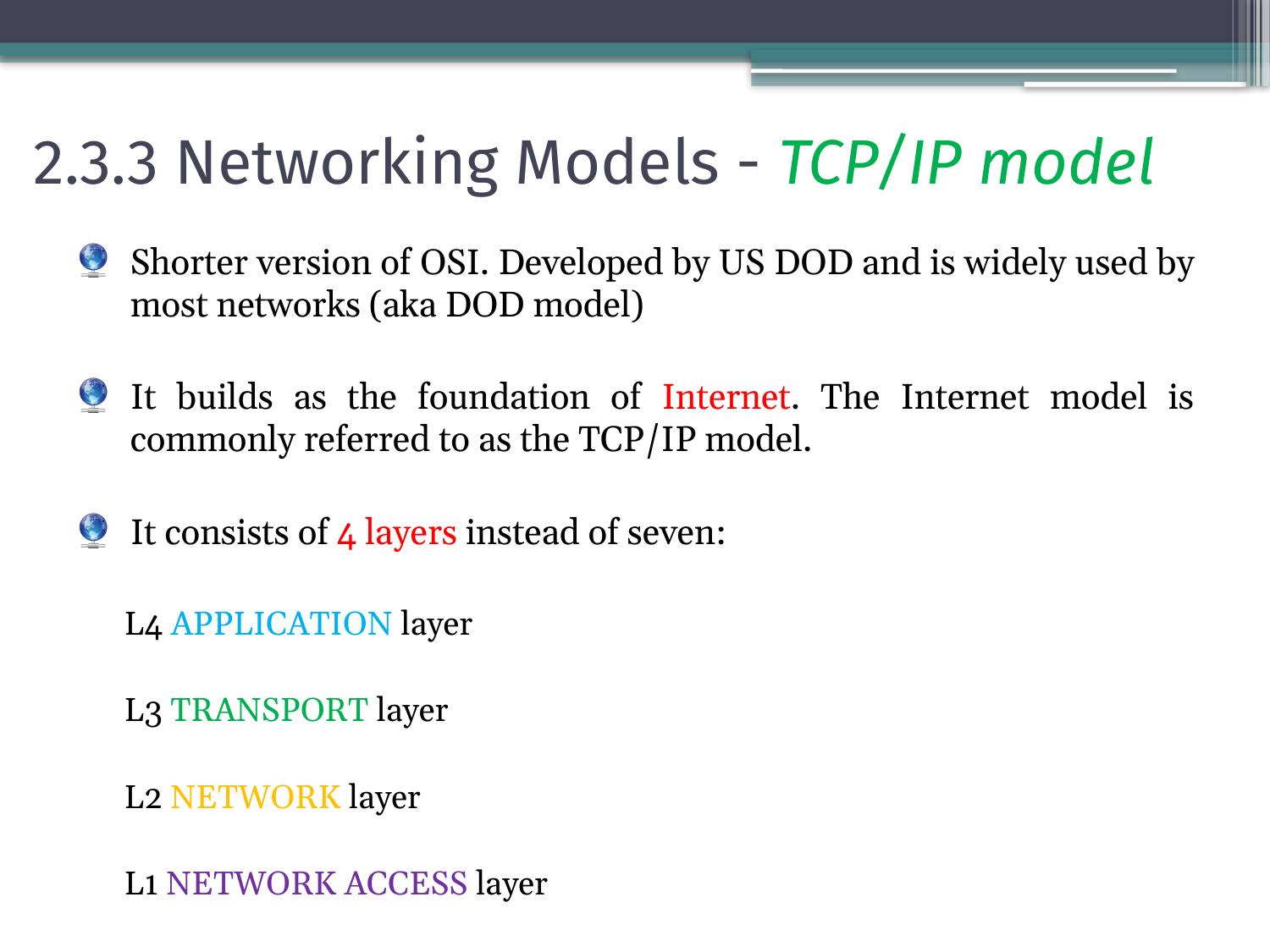

# 2.3.3 Networking Models - TCP/IP model
Shorter version of OSI. Developed by US DOD and is widely used by most networks (aka DOD model)

It builds as the foundation of Internet. The Internet model is commonly referred to as the TCP/IP model.

It consists of 4 layers instead of seven:

	L4 APPLICATION layer

	L3 TRANSPORT layer

	L2 NETWORK layer

	L1 NETWORK ACCESS layer